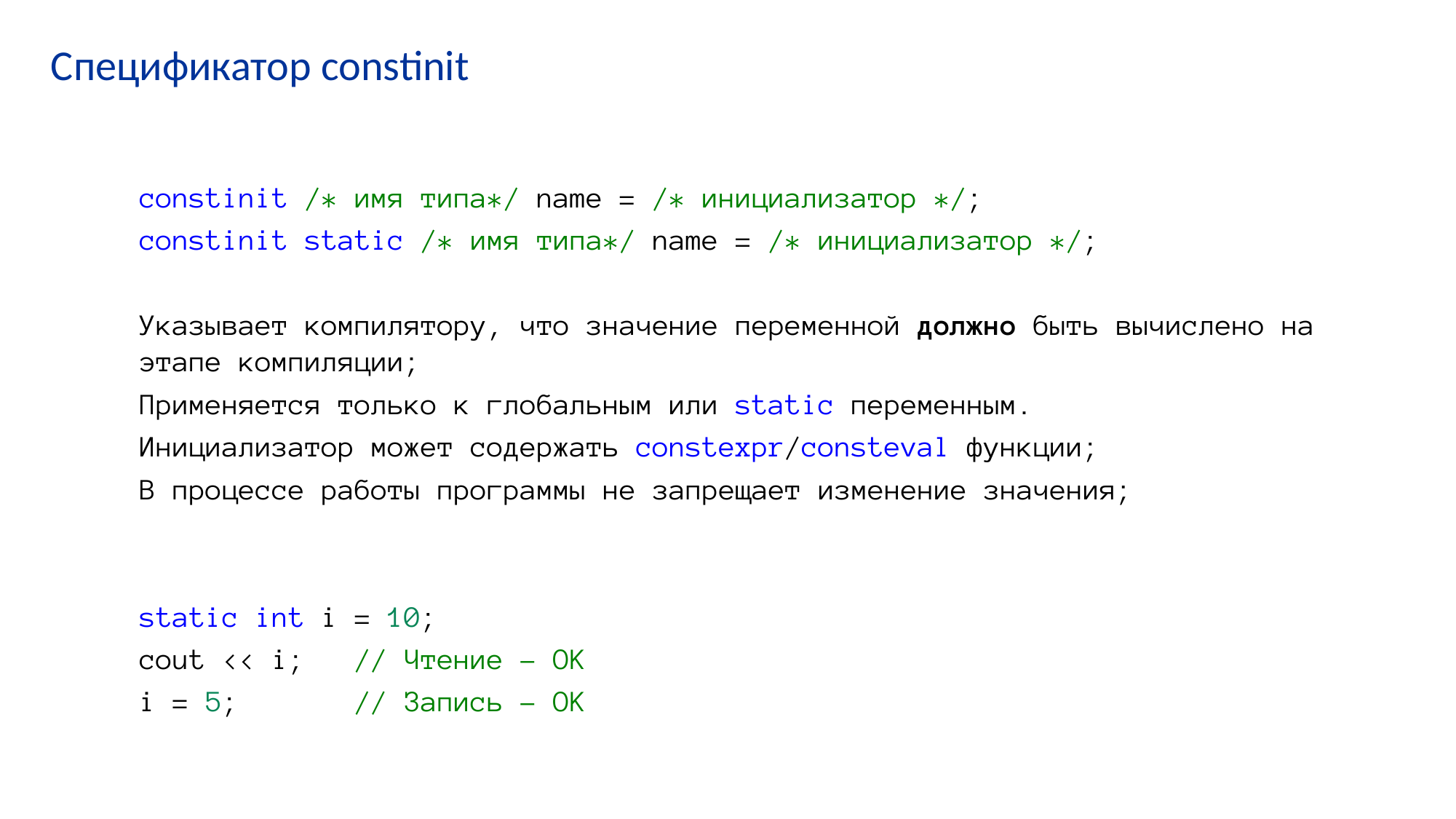

# Спецификатор constinit
constinit /* имя типа*/ name = /* инициализатор */;
constinit static /* имя типа*/ name = /* инициализатор */;

Указывает компилятору, что значение переменной должно быть вычислено на этапе компиляции;
Применяется только к глобальным или static переменным.
Инициализатор может содержать constexpr/consteval функции;
В процессе работы программы не запрещает изменение значения;

static int i = 10;
cout << i;   // Чтение - OK
i = 5;       // Запись - OK